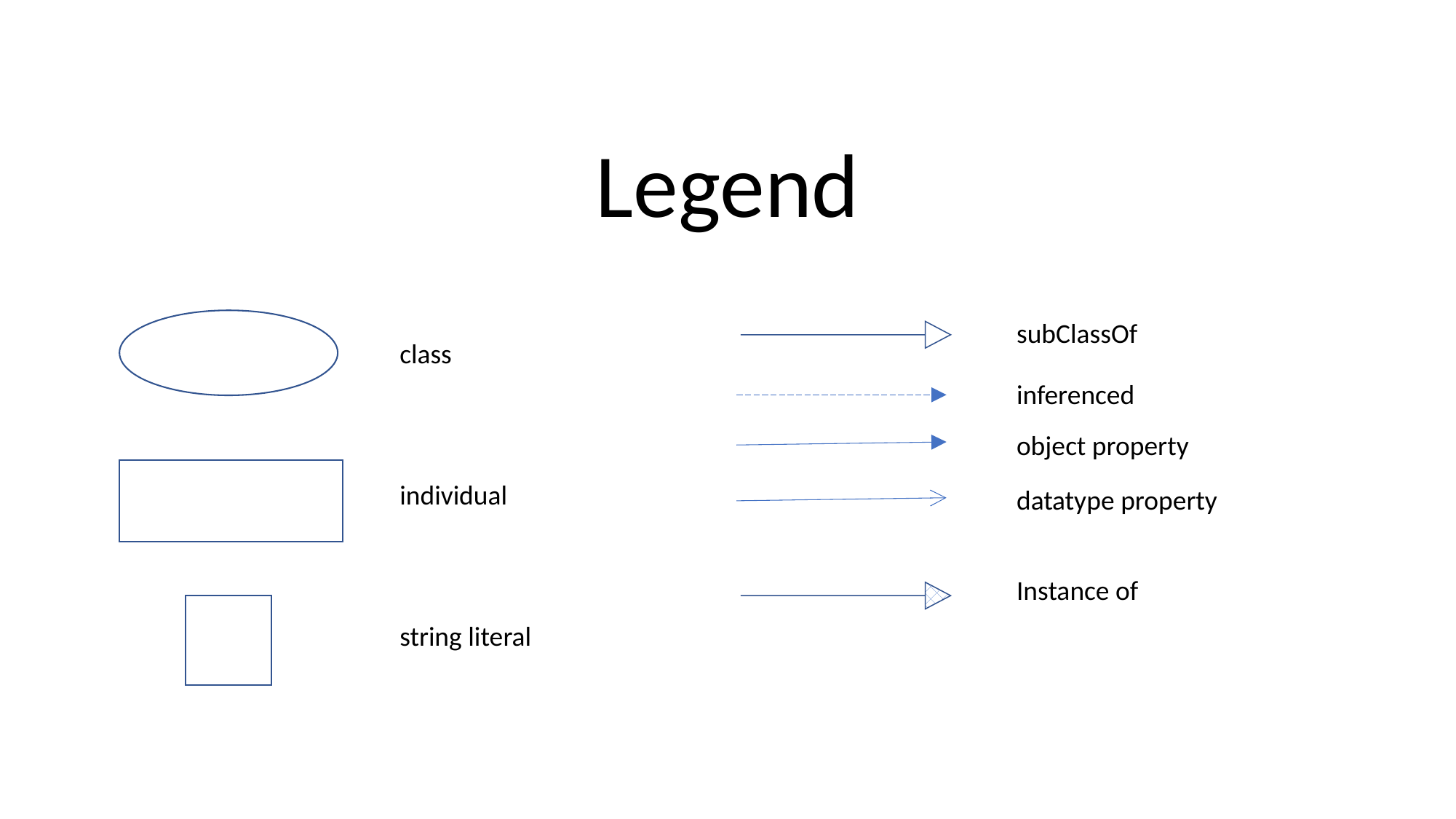

# Legend

subClassOf

class
inferenced
object property

individual
datatype property
Instance of

string literal